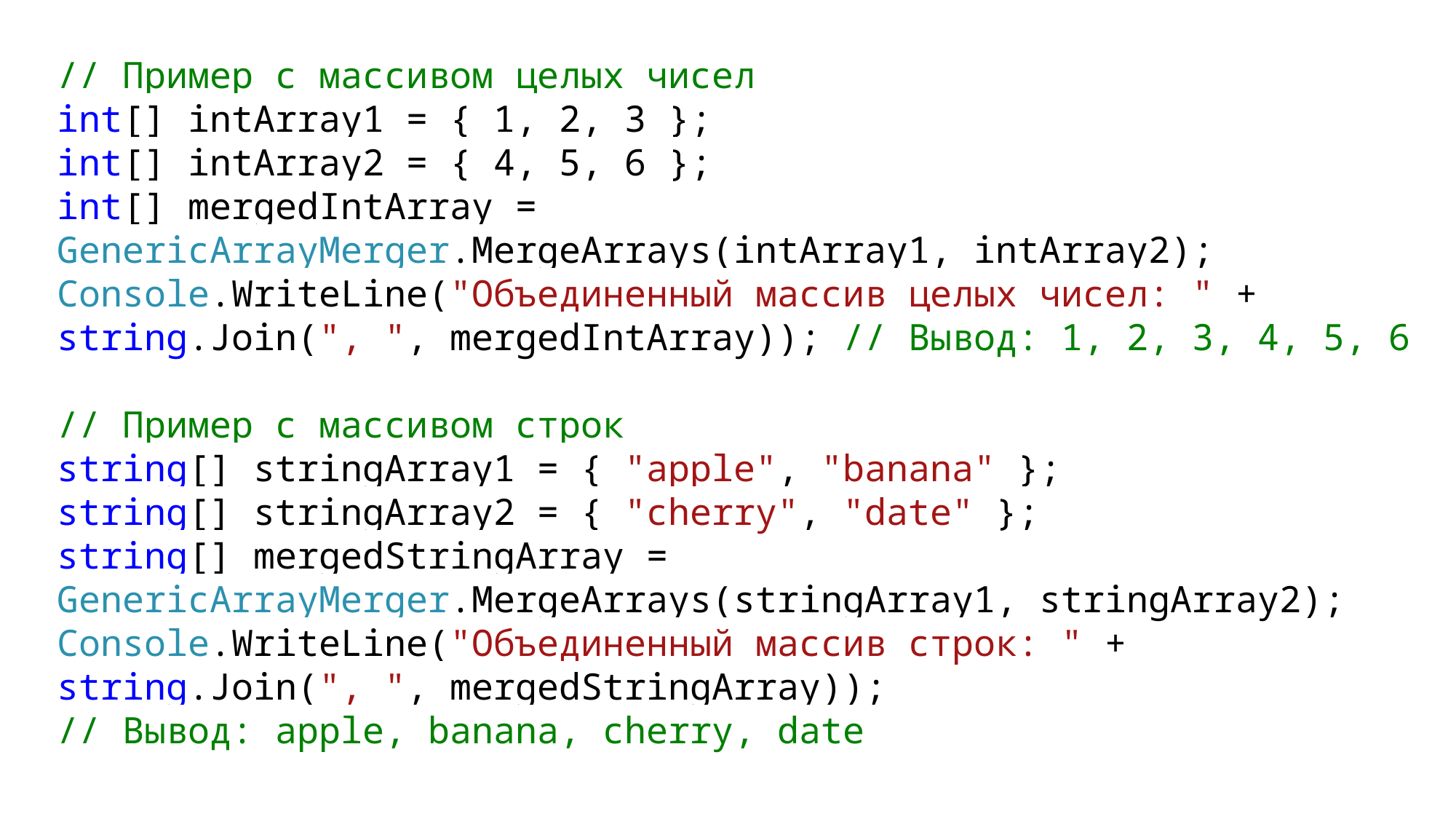

// Пример с массивом целых чисел
int[] intArray1 = { 1, 2, 3 };
int[] intArray2 = { 4, 5, 6 };
int[] mergedIntArray = GenericArrayMerger.MergeArrays(intArray1, intArray2);
Console.WriteLine("Объединенный массив целых чисел: " + string.Join(", ", mergedIntArray)); // Вывод: 1, 2, 3, 4, 5, 6

// Пример с массивом строк
string[] stringArray1 = { "apple", "banana" };
string[] stringArray2 = { "cherry", "date" };
string[] mergedStringArray = GenericArrayMerger.MergeArrays(stringArray1, stringArray2);
Console.WriteLine("Объединенный массив строк: " + string.Join(", ", mergedStringArray));
// Вывод: apple, banana, cherry, date